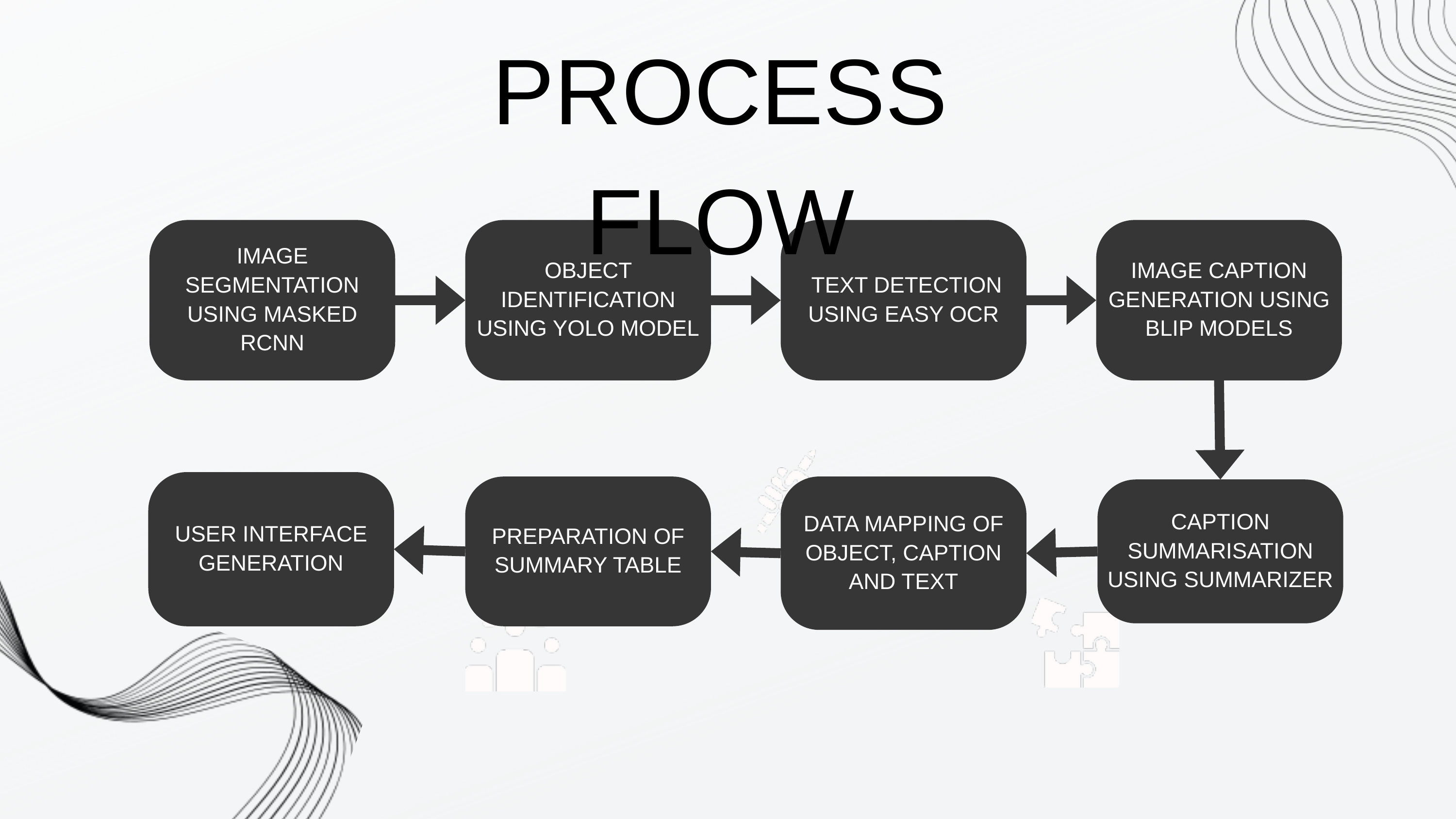

PROCESS FLOW

IMAGE SEGMENTATION
USING MASKED RCNN

OBJECT IDENTIFICATION USING YOLO MODEL

 TEXT DETECTION USING EASY OCR

IMAGE CAPTION GENERATION USING BLIP MODELS

USER INTERFACE GENERATION

PREPARATION OF SUMMARY TABLE

DATA MAPPING OF OBJECT, CAPTION AND TEXT

CAPTION SUMMARISATION USING SUMMARIZER